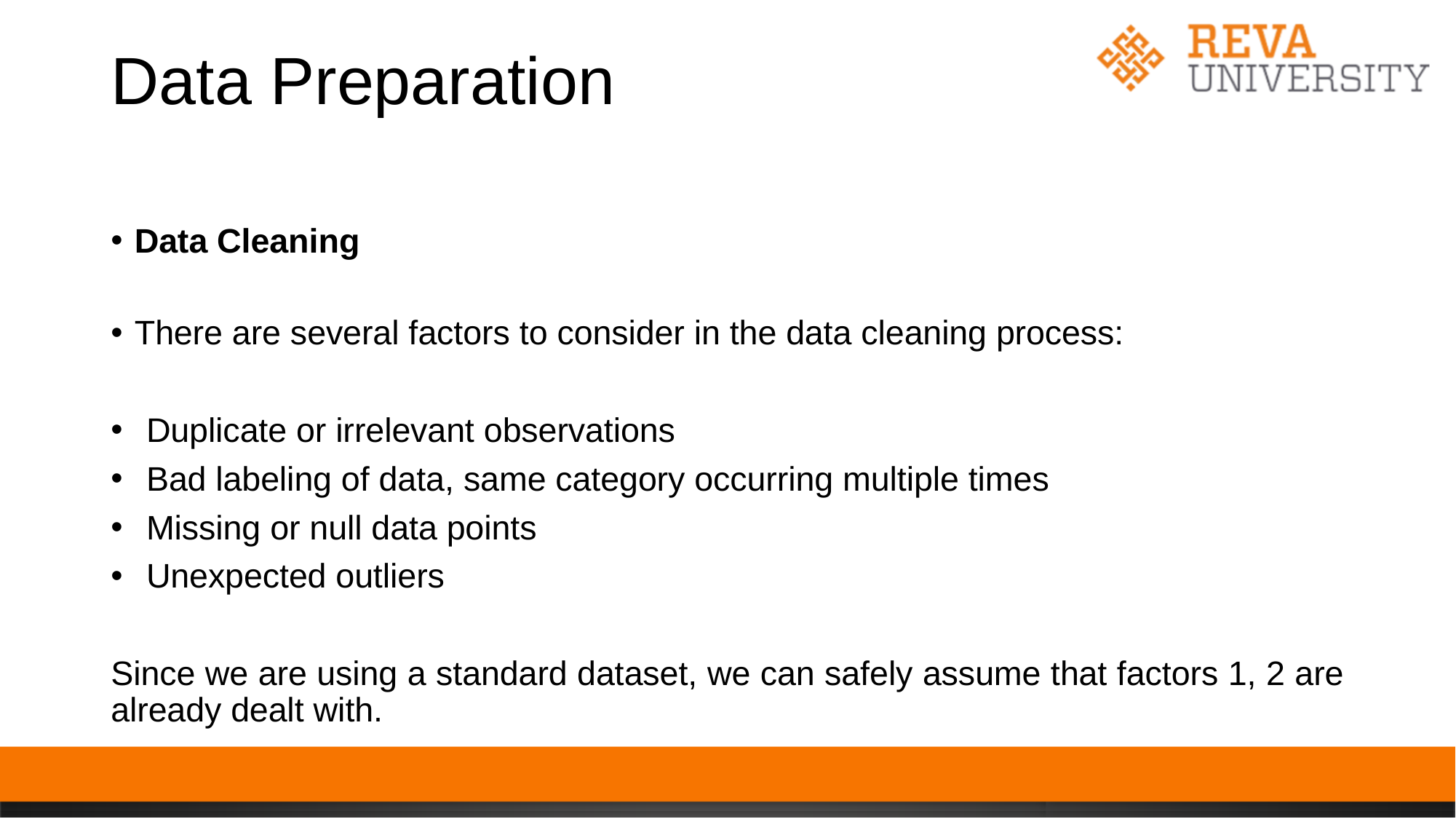

# Data Preparation
Data Cleaning

There are several factors to consider in the data cleaning process:

Duplicate or irrelevant observations
Bad labeling of data, same category occurring multiple times
Missing or null data points
Unexpected outliers

Since we are using a standard dataset, we can safely assume that factors 1, 2 are already dealt with.